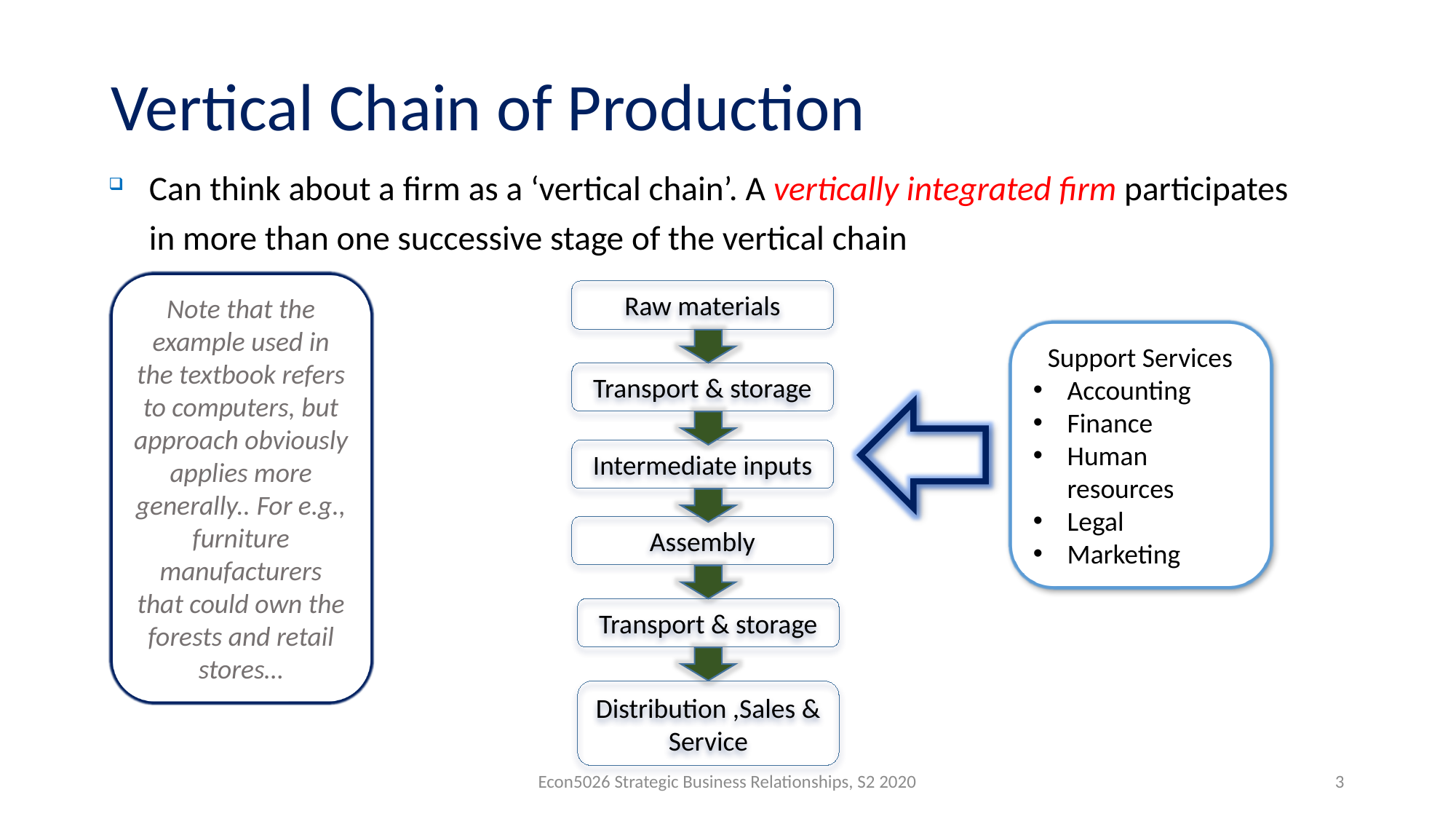

# Vertical Chain of Production
Can think about a firm as a ‘vertical chain’. A vertically integrated firm participates in more than one successive stage of the vertical chain

Note that the example used in the textbook refers to computers, but approach obviously applies more generally.. For e.g., furniture manufacturers that could own the forests and retail stores…
Raw materials
Support Services
Accounting
Finance
Human resources
Legal
Marketing

Transport & storage

Intermediate inputs

Assembly

Transport & storage

Distribution ,Sales & Service
Econ5026 Strategic Business Relationships, S2 2020
3